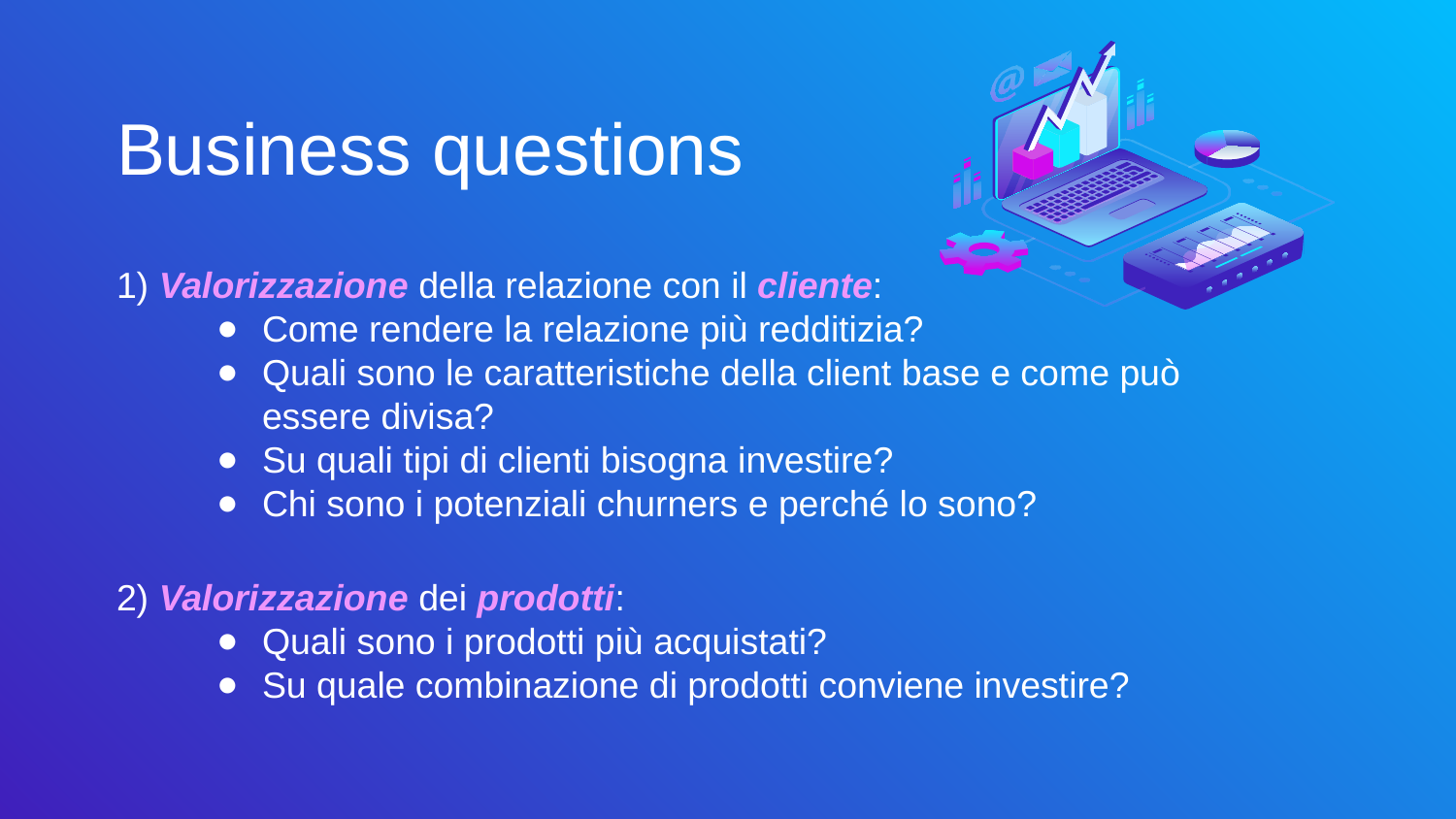

# Business questions
1) Valorizzazione della relazione con il cliente:
Come rendere la relazione più redditizia?
Quali sono le caratteristiche della client base e come può essere divisa?
Su quali tipi di clienti bisogna investire?
Chi sono i potenziali churners e perché lo sono?

2) Valorizzazione dei prodotti:
Quali sono i prodotti più acquistati?
Su quale combinazione di prodotti conviene investire?